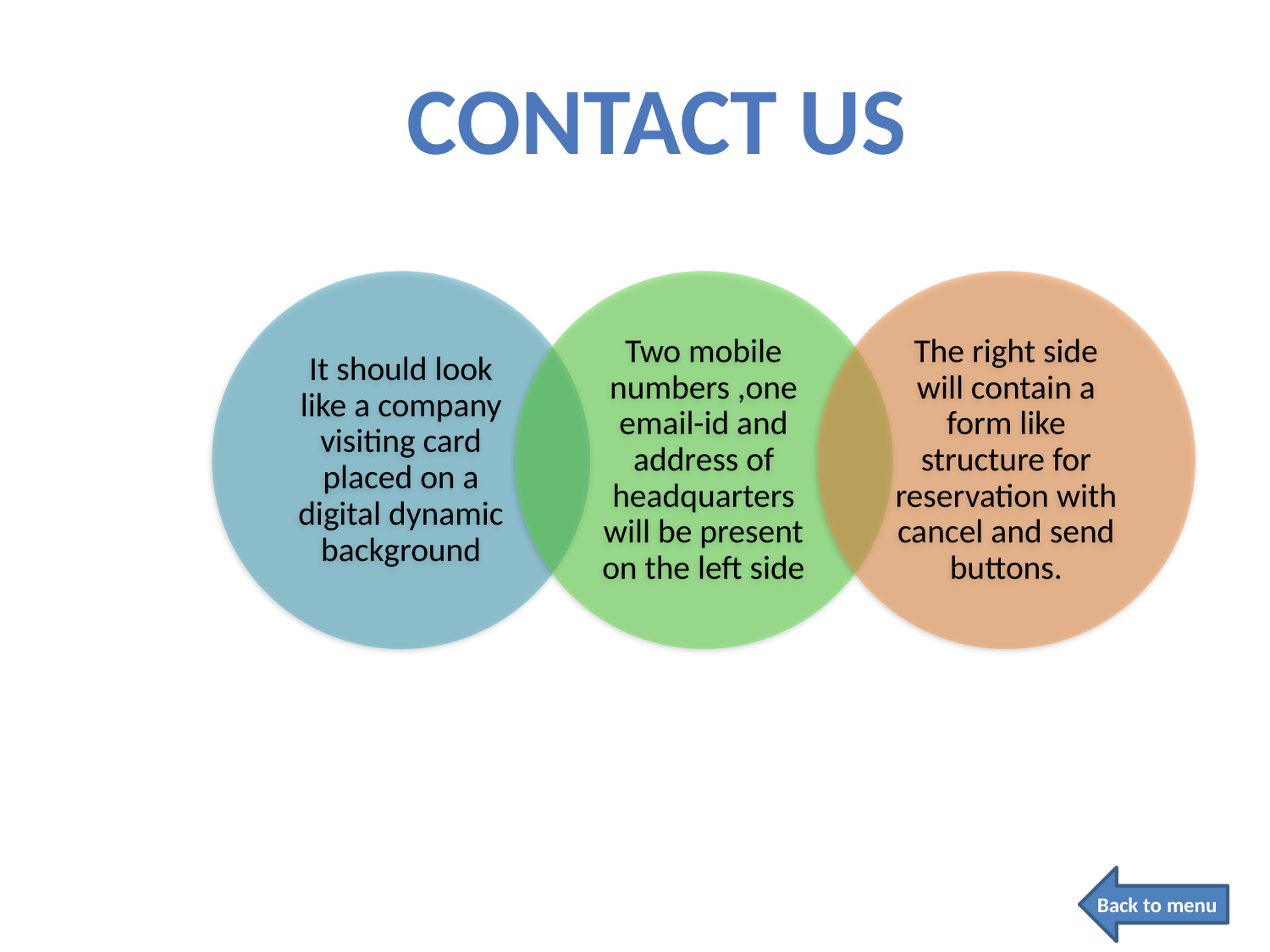

Contact us
It should look like a company visiting card placed on a digital dynamic background
Two mobile numbers ,one email-id and address of headquarters will be present on the left side
The right side will contain a form like structure for reservation with cancel and send buttons.

Back to menu